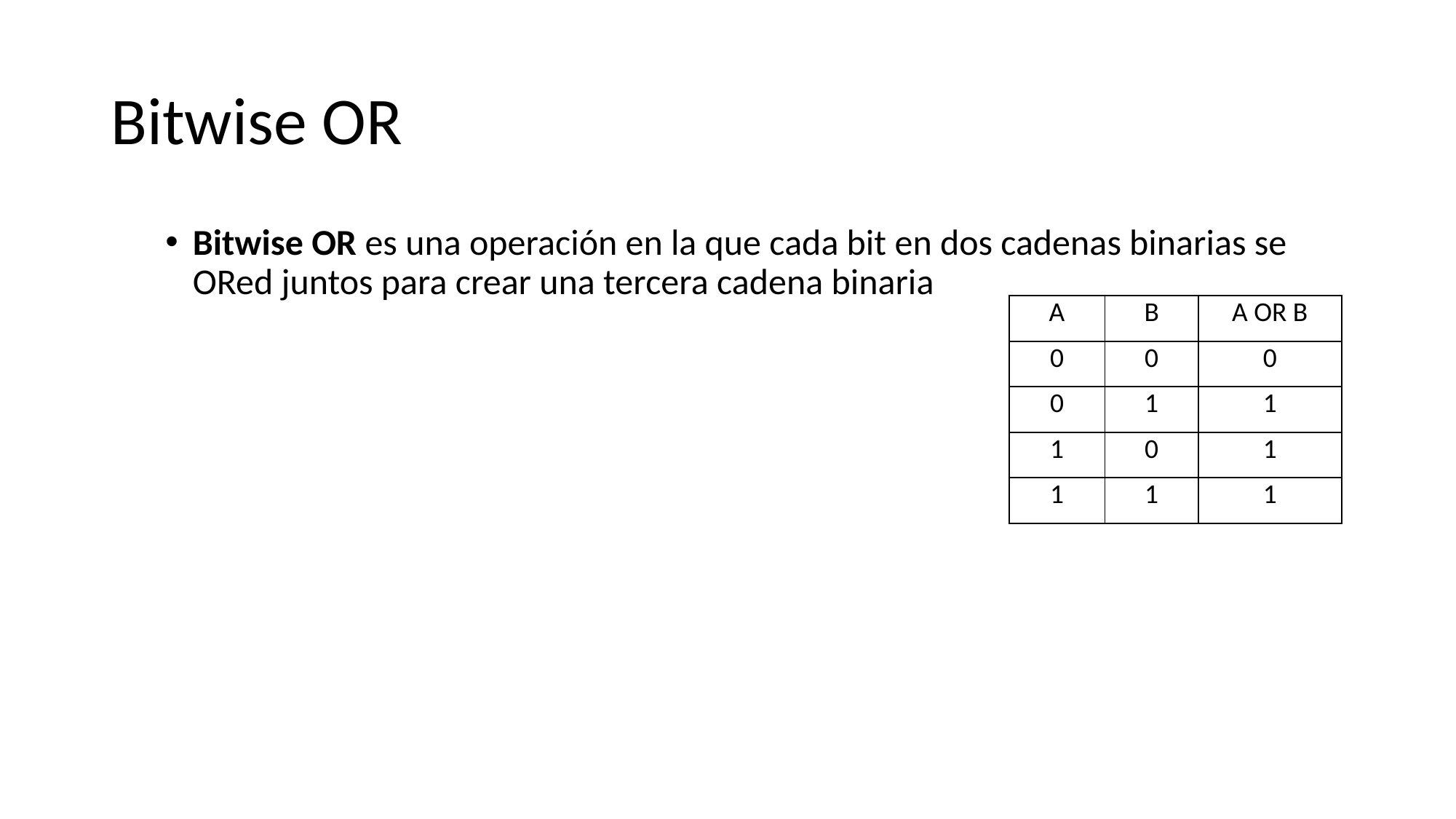

# Bitwise OR
Bitwise OR es una operación en la que cada bit en dos cadenas binarias se ORed juntos para crear una tercera cadena binaria
| A | B | A OR B |
| --- | --- | --- |
| 0 | 0 | 0 |
| 0 | 1 | 1 |
| 1 | 0 | 1 |
| 1 | 1 | 1 |